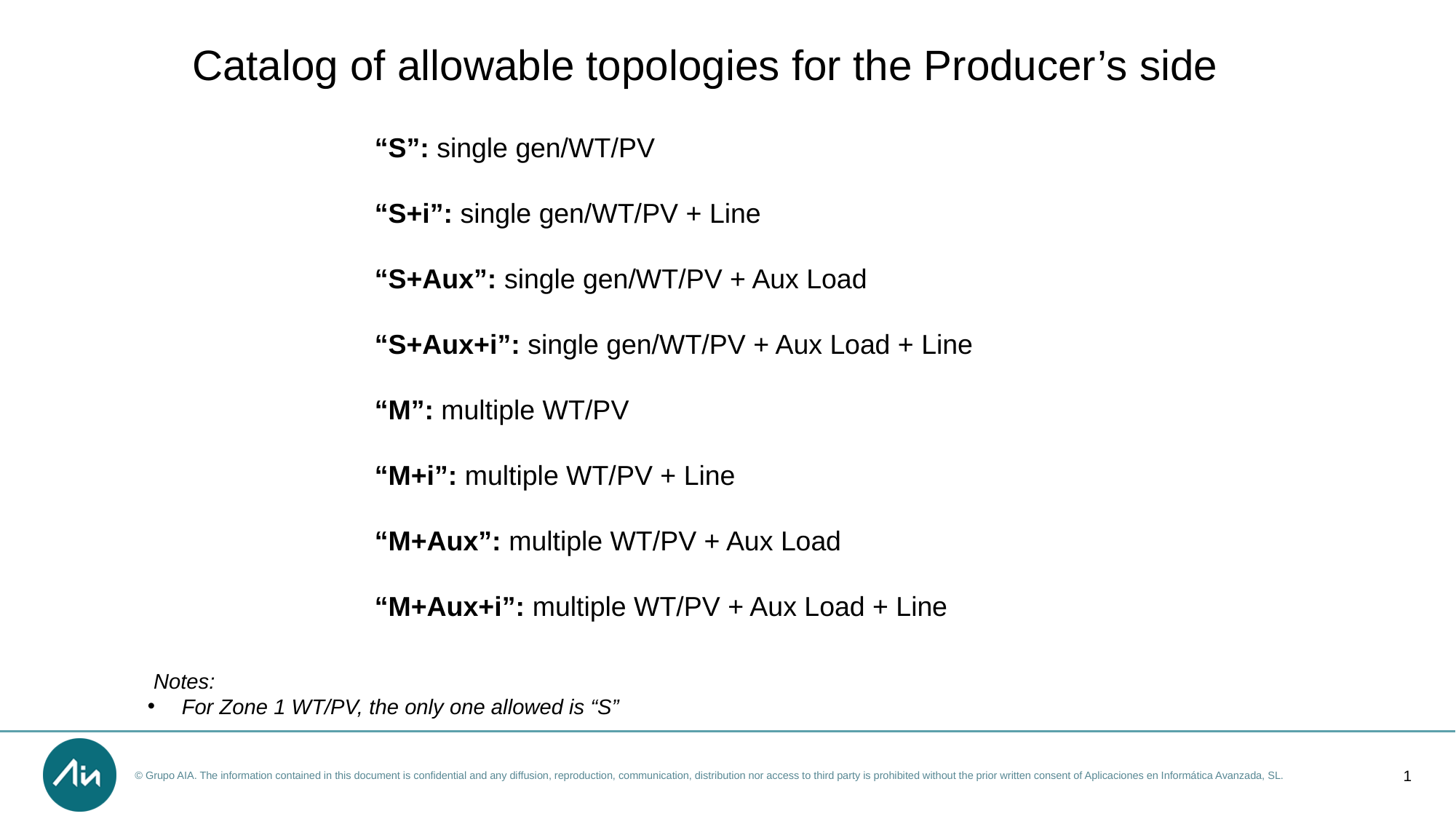

Catalog of allowable topologies for the Producer’s side
“S”: single gen/WT/PV

“S+i”: single gen/WT/PV + Line

“S+Aux”: single gen/WT/PV + Aux Load

“S+Aux+i”: single gen/WT/PV + Aux Load + Line

“M”: multiple WT/PV

“M+i”: multiple WT/PV + Line

“M+Aux”: multiple WT/PV + Aux Load

“M+Aux+i”: multiple WT/PV + Aux Load + Line
 Notes:
For Zone 1 WT/PV, the only one allowed is “S”
1